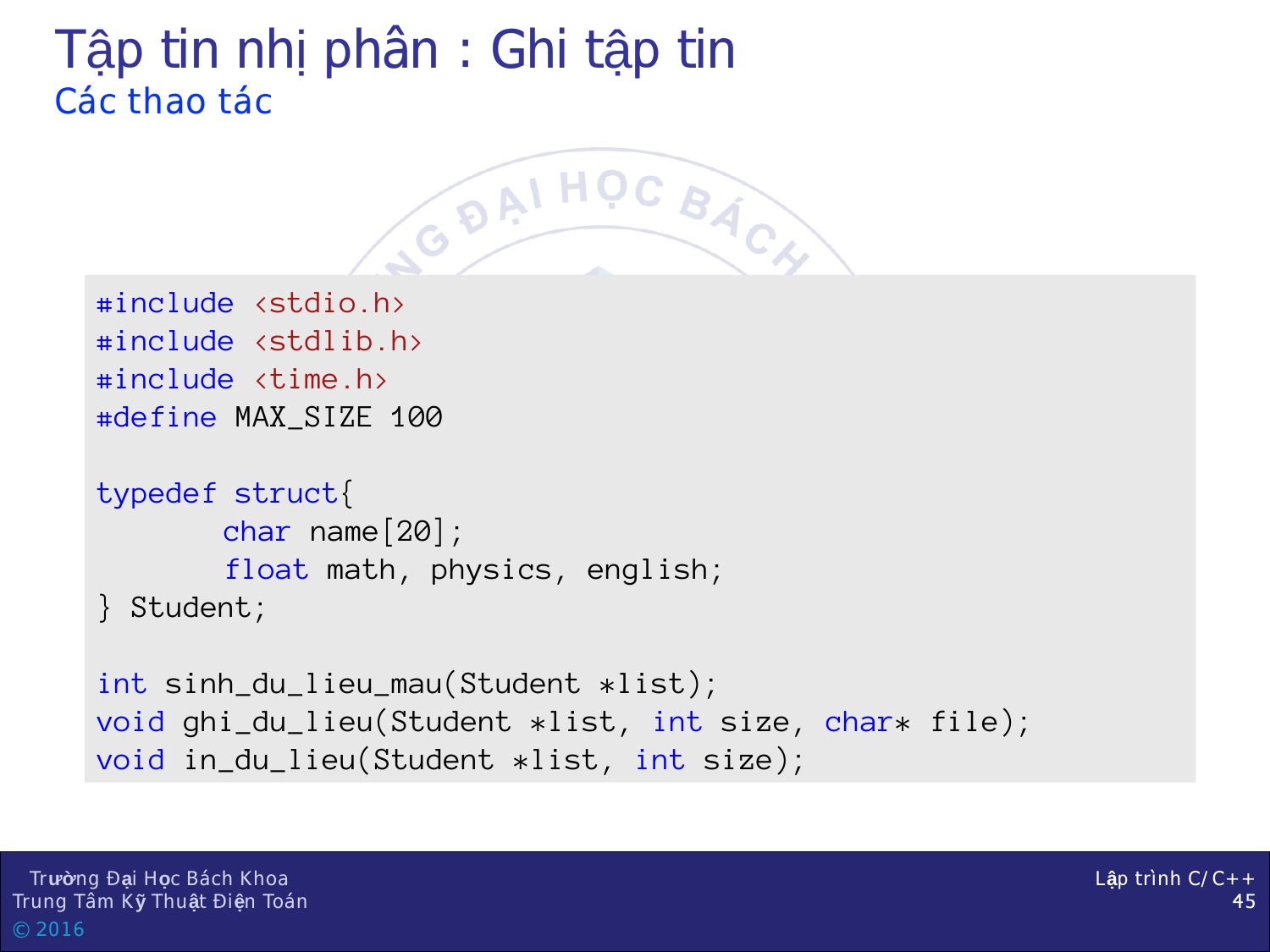

# Tập tin nhị phân : Ghi tập tin Các thao tác
#include <stdio.h>
#include <stdlib.h>
#include <time.h>
#define MAX_SIZE 100

typedef struct{
	char name[20];
	float math, physics, english;
} Student;

int sinh_du_lieu_mau(Student *list);
void ghi_du_lieu(Student *list, int size, char* file);
void in_du_lieu(Student *list, int size);